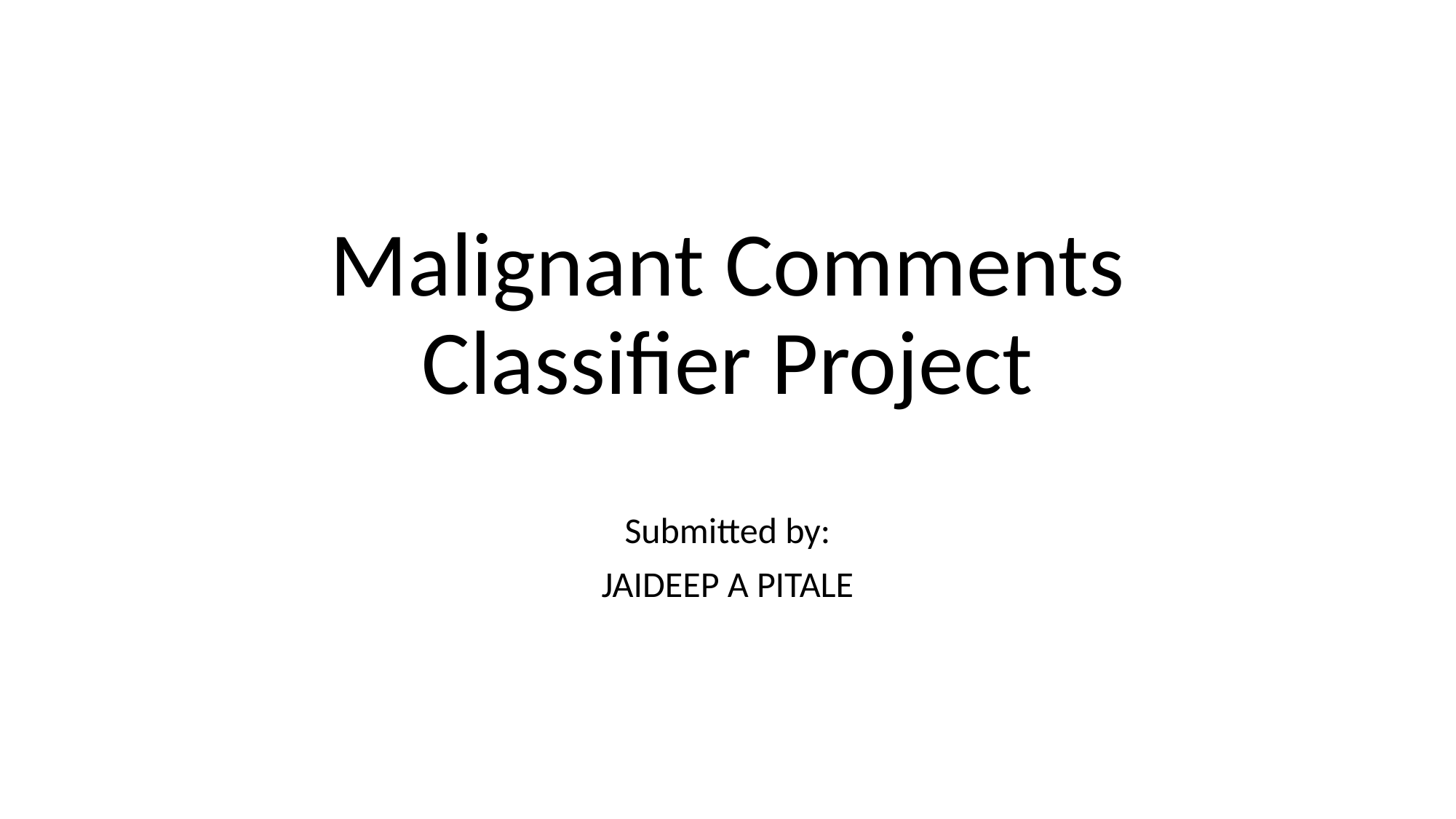

# Malignant Comments Classifier Project
Submitted by:
JAIDEEP A PITALE